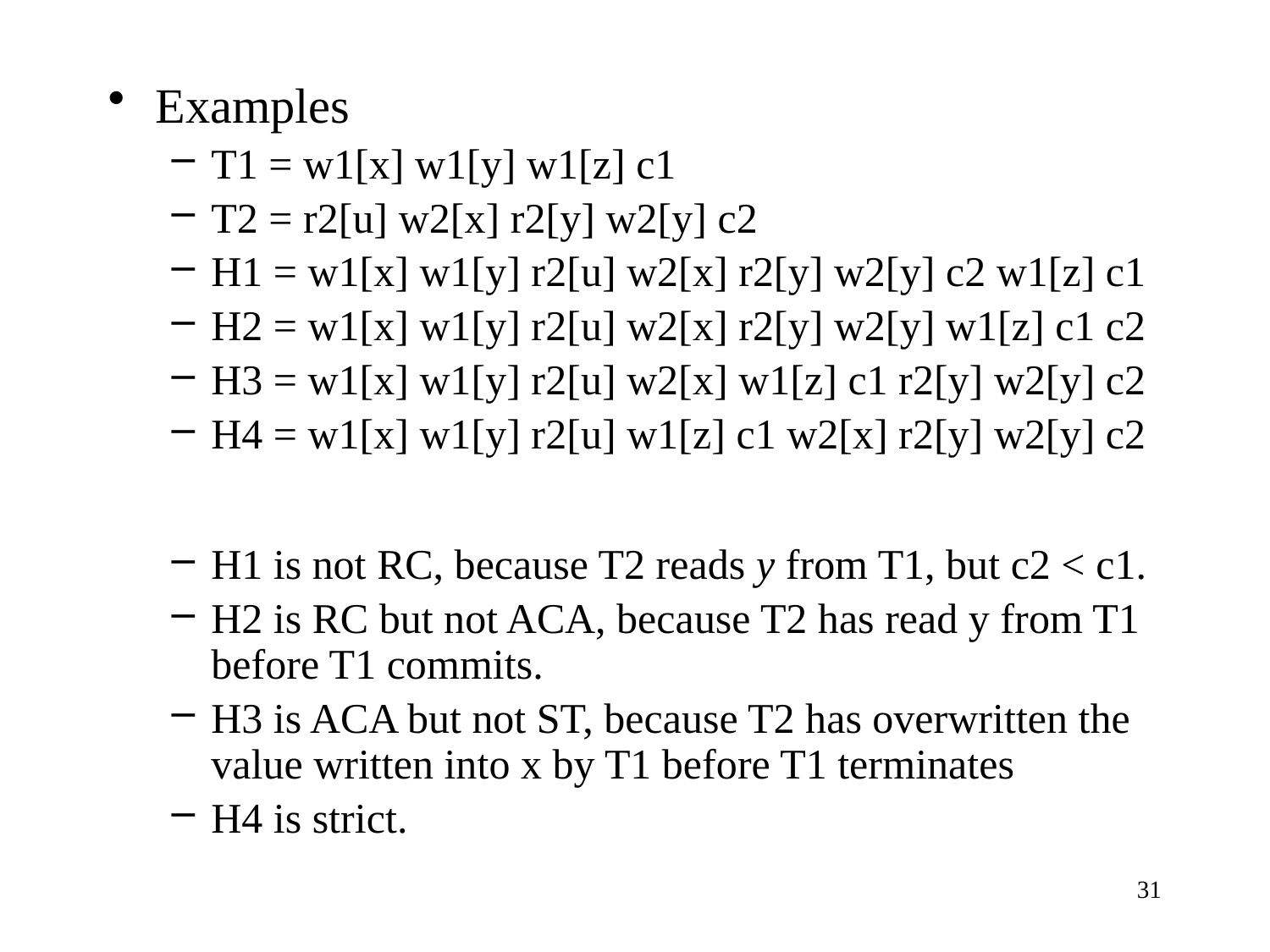

Examples
T1 = w1[x] w1[y] w1[z] c1
T2 = r2[u] w2[x] r2[y] w2[y] c2
H1 = w1[x] w1[y] r2[u] w2[x] r2[y] w2[y] c2 w1[z] c1
H2 = w1[x] w1[y] r2[u] w2[x] r2[y] w2[y] w1[z] c1 c2
H3 = w1[x] w1[y] r2[u] w2[x] w1[z] c1 r2[y] w2[y] c2
H4 = w1[x] w1[y] r2[u] w1[z] c1 w2[x] r2[y] w2[y] c2

H1 is not RC, because T2 reads y from T1, but c2 < c1.
H2 is RC but not ACA, because T2 has read y from T1 before T1 commits.
H3 is ACA but not ST, because T2 has overwritten the value written into x by T1 before T1 terminates
H4 is strict.
31